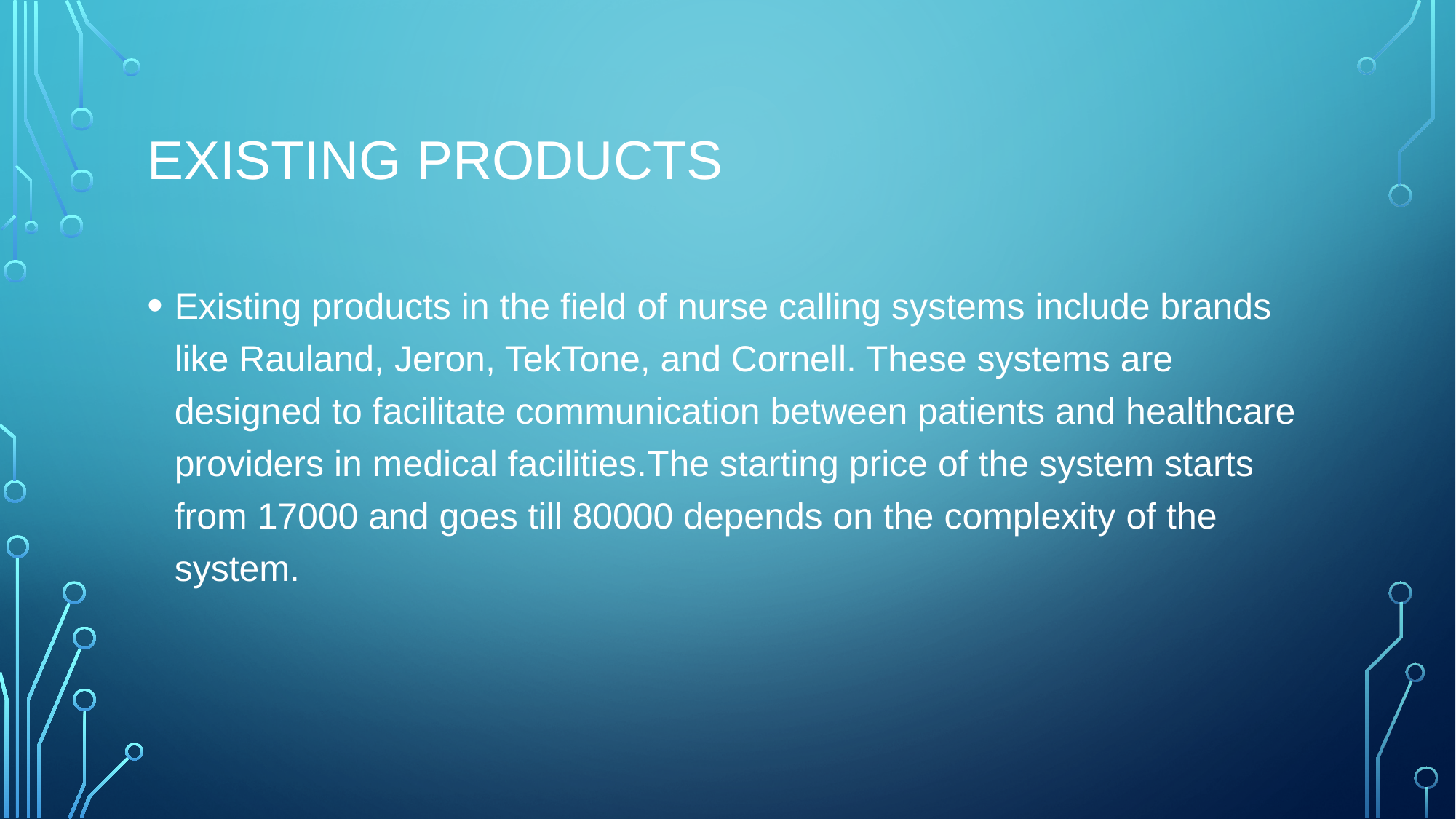

# EXISTING PRODUCTS
Existing products in the field of nurse calling systems include brands like Rauland, Jeron, TekTone, and Cornell. These systems are designed to facilitate communication between patients and healthcare providers in medical facilities.The starting price of the system starts from 17000 and goes till 80000 depends on the complexity of the system.